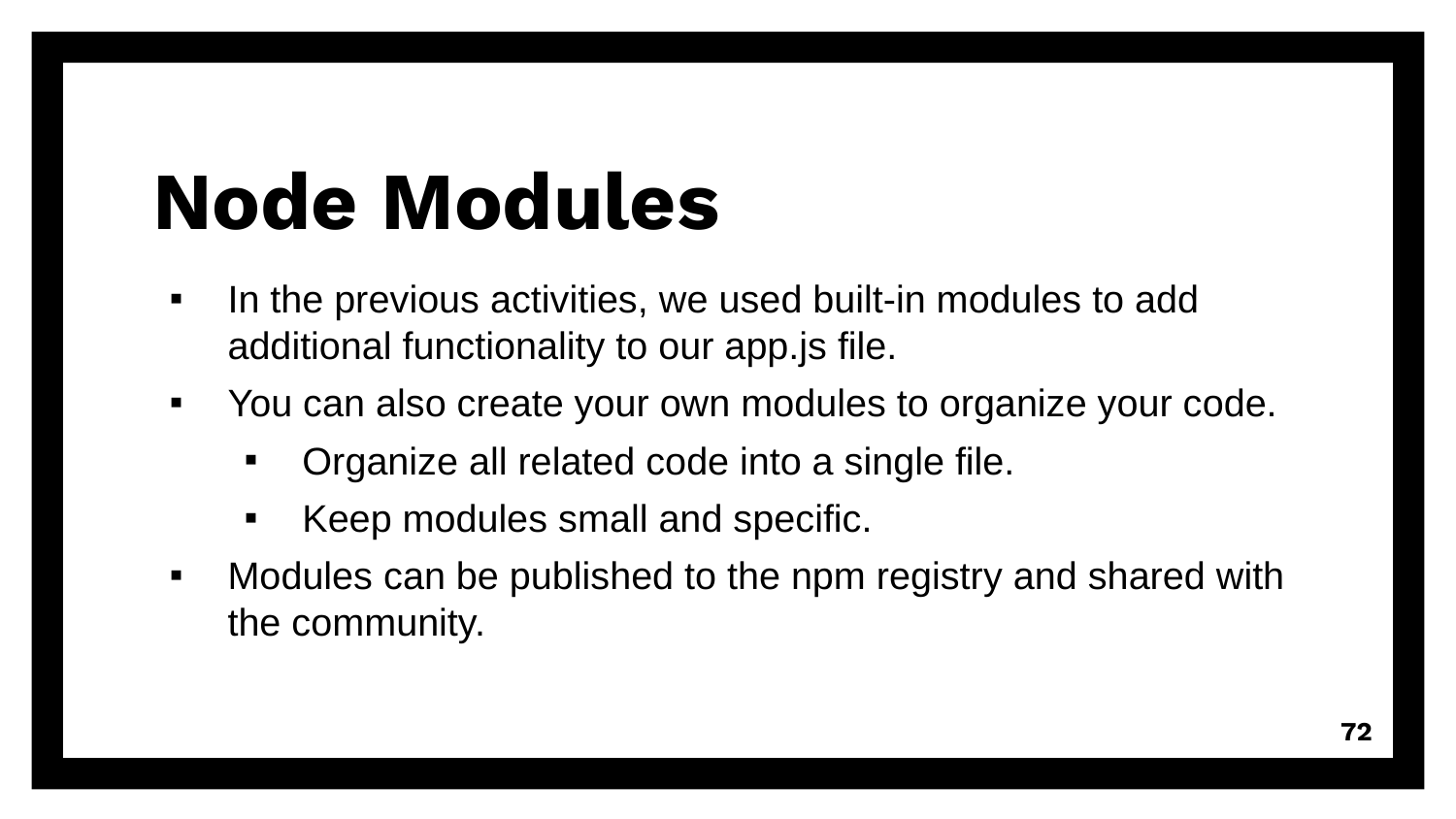

# Node Modules
In the previous activities, we used built-in modules to add additional functionality to our app.js file.
You can also create your own modules to organize your code.
Organize all related code into a single file.
Keep modules small and specific.
Modules can be published to the npm registry and shared with the community.
72